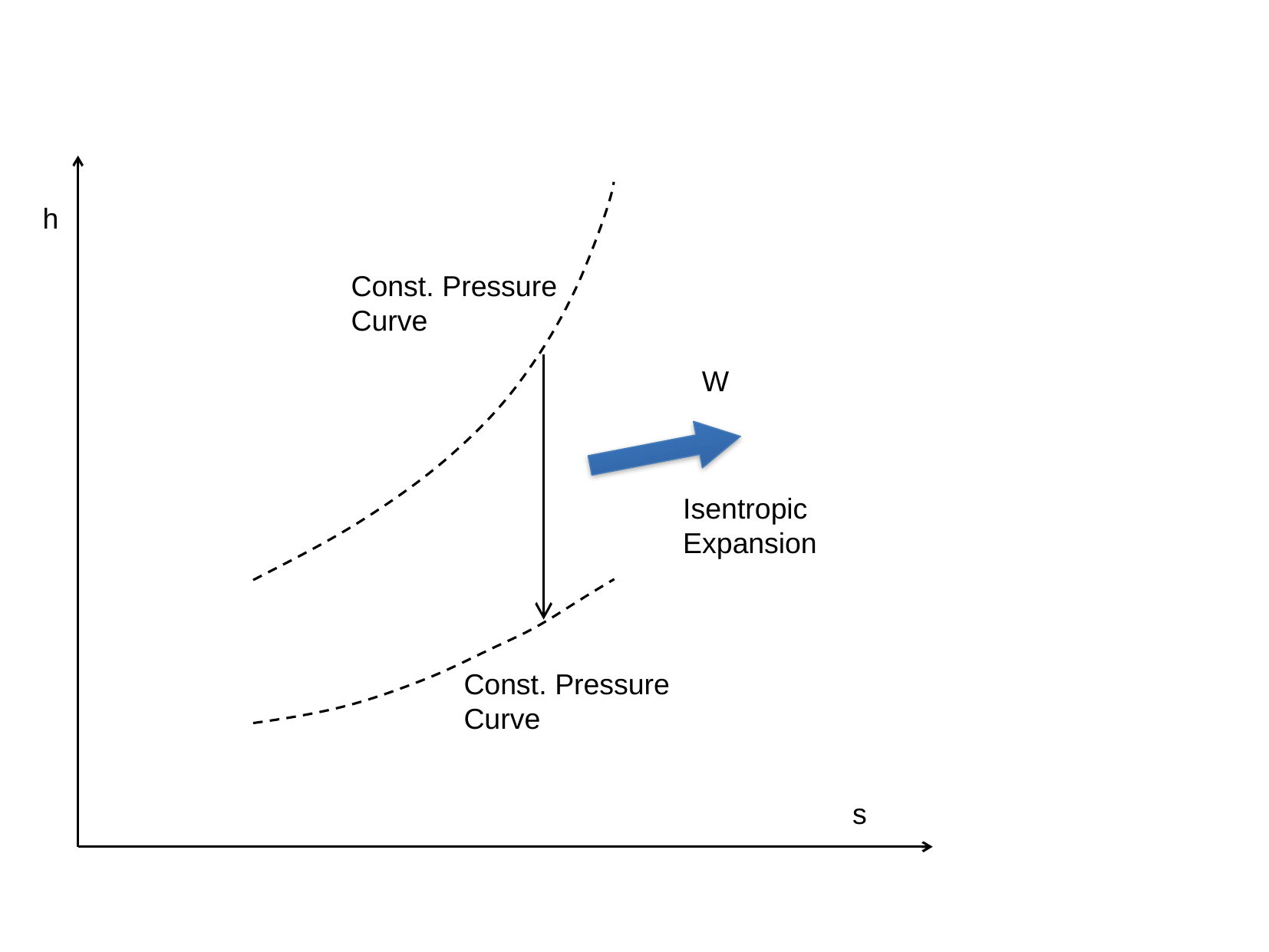

h
Const. Pressure Curve
W

Isentropic Expansion

Const. Pressure Curve
s